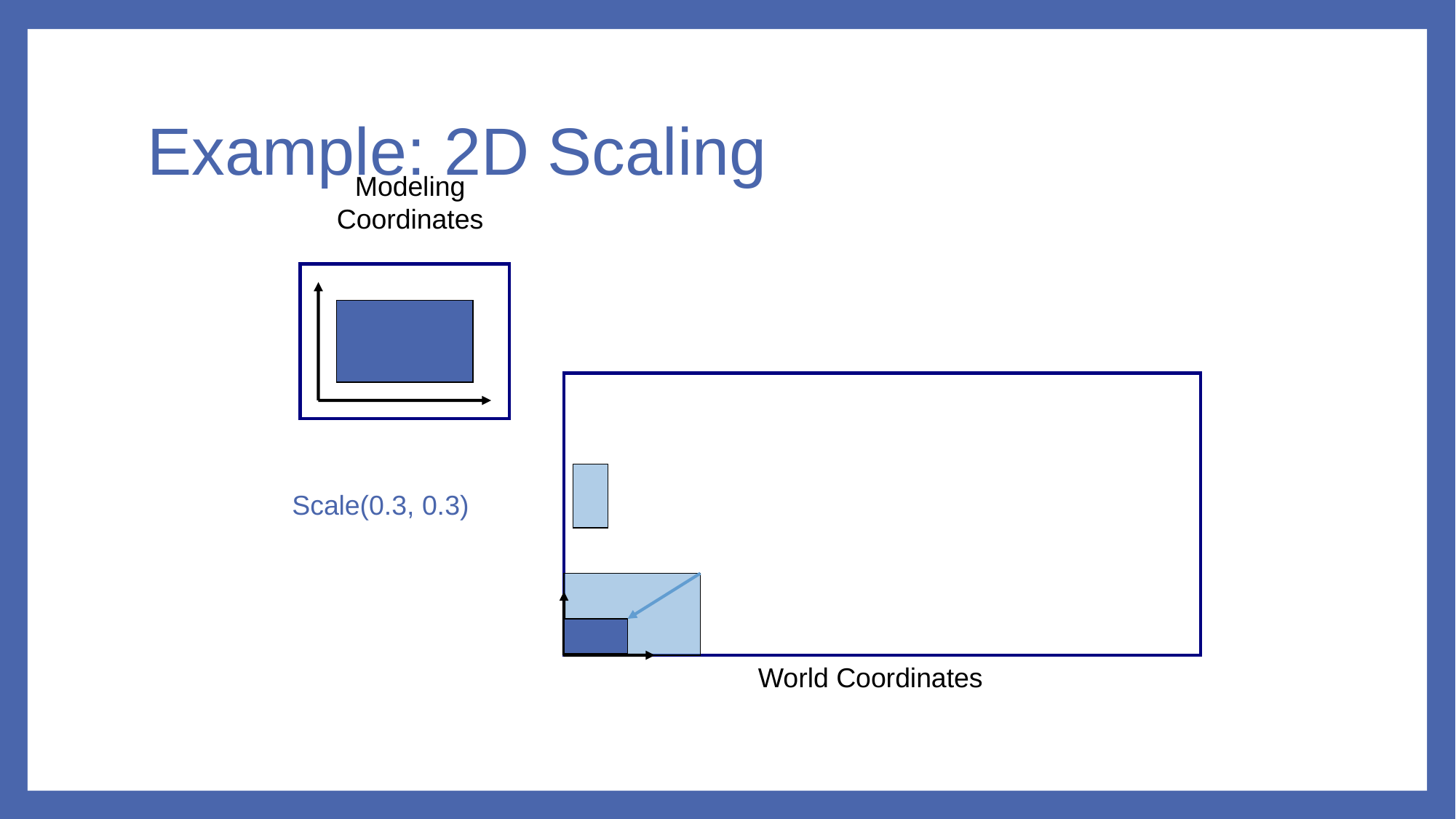

# Example: 2D Scaling
Modeling
Coordinates

Scale(0.3, 0.3)

World Coordinates